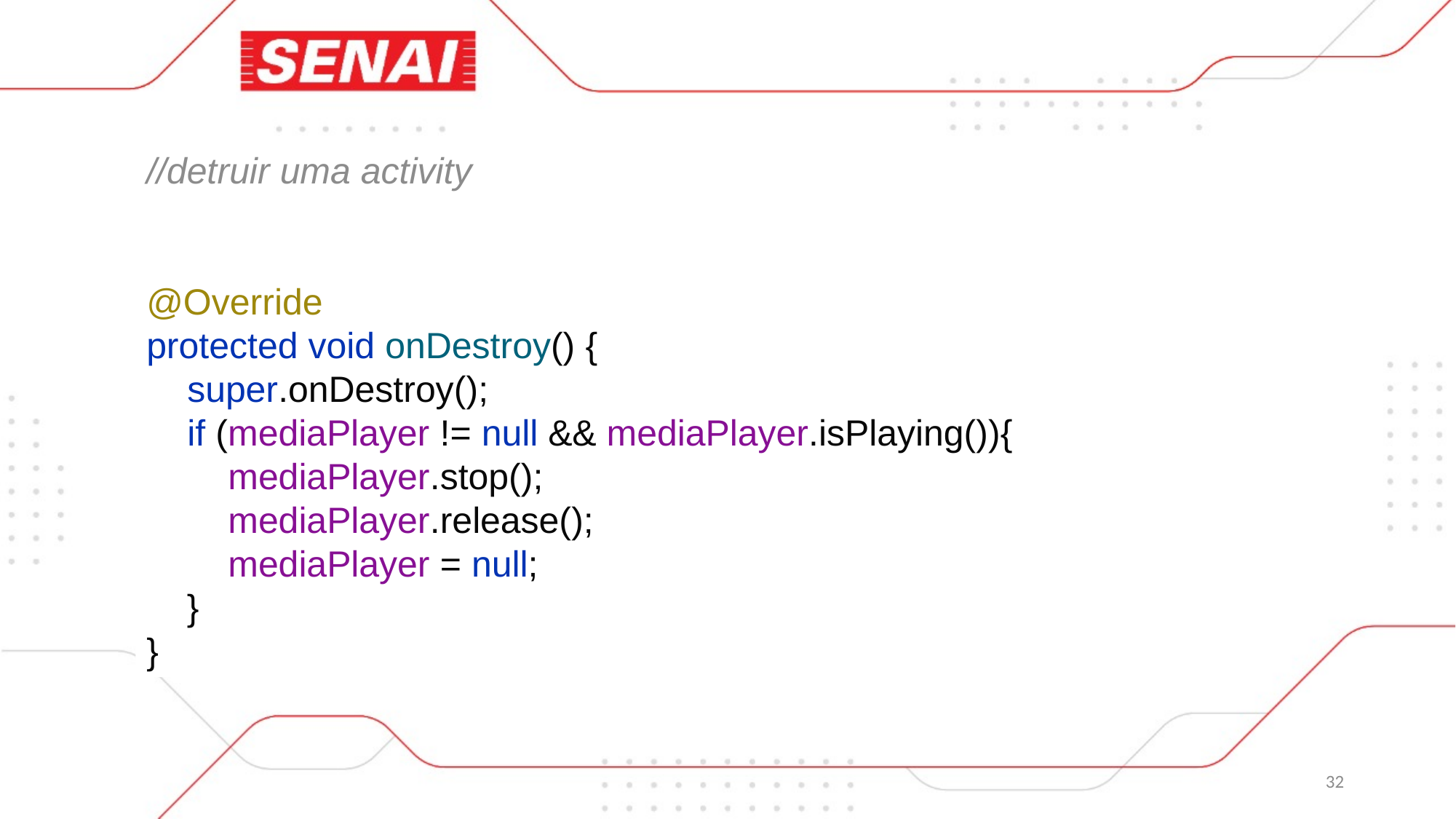

//detruir uma activity
@Override
protected void onDestroy() {
    super.onDestroy();
    if (mediaPlayer != null && mediaPlayer.isPlaying()){
        mediaPlayer.stop();
        mediaPlayer.release();
        mediaPlayer = null;
    }
}
32